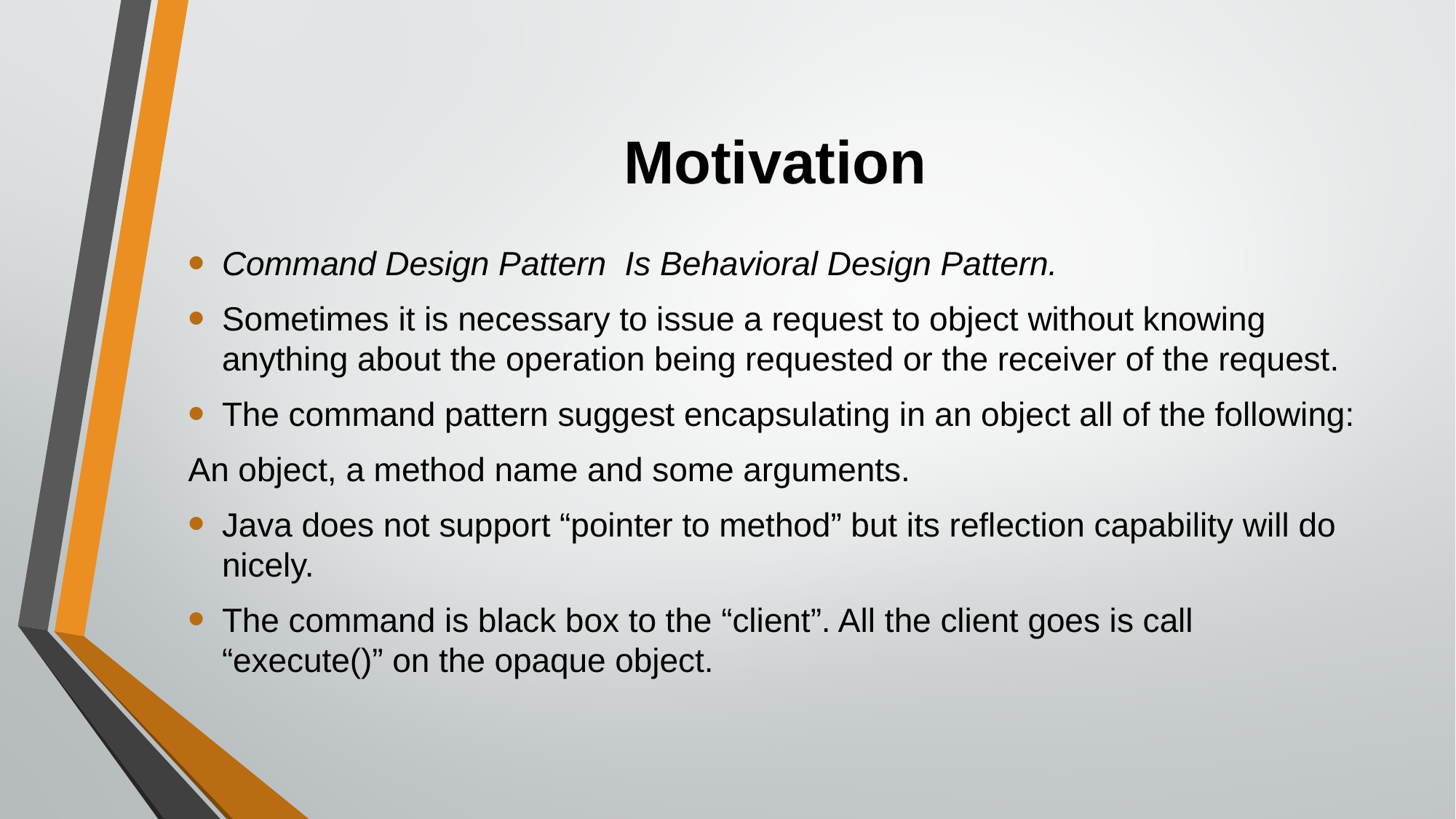

# Motivation
Command Design Pattern  Is Behavioral Design Pattern.
Sometimes it is necessary to issue a request to object without knowing anything about the operation being requested or the receiver of the request.
The command pattern suggest encapsulating in an object all of the following:
An object, a method name and some arguments.
Java does not support “pointer to method” but its reflection capability will do nicely.
The command is black box to the “client”. All the client goes is call “execute()” on the opaque object.